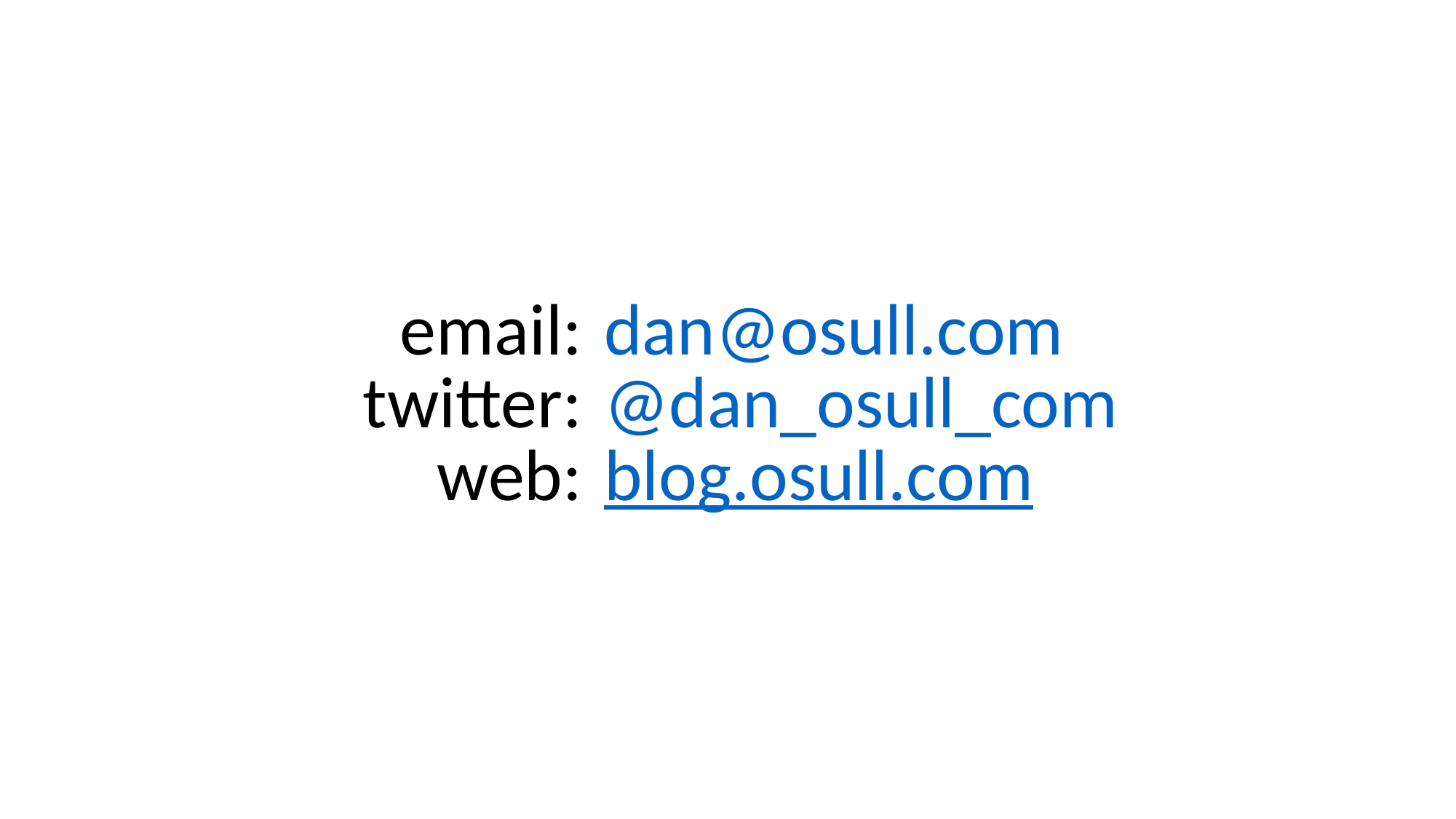

| email: twitter: web: | dan@osull.com @dan\_osull\_com blog.osull.com |
| --- | --- |